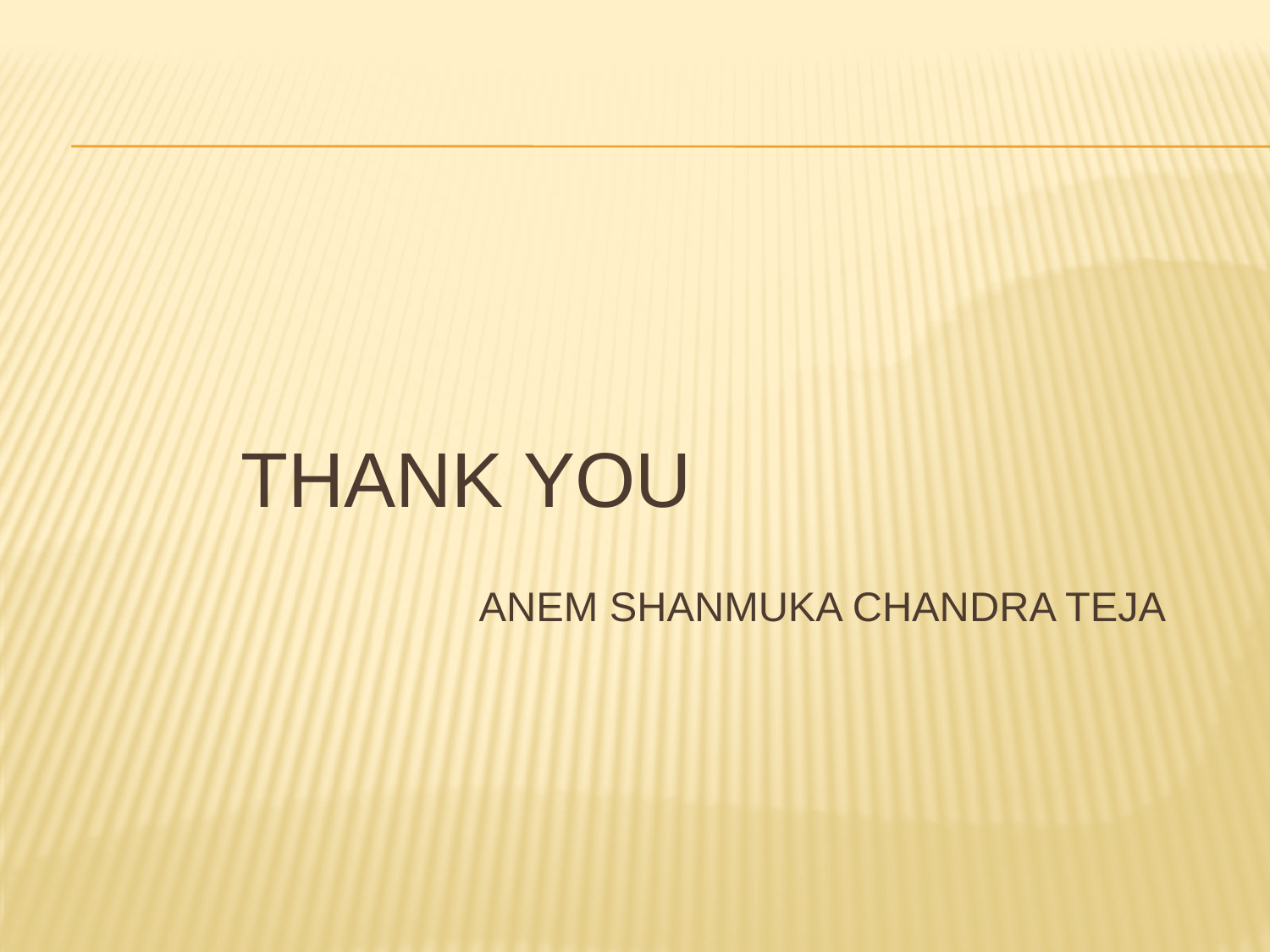

# Thank yOU
Anem shanmuka chandra teja